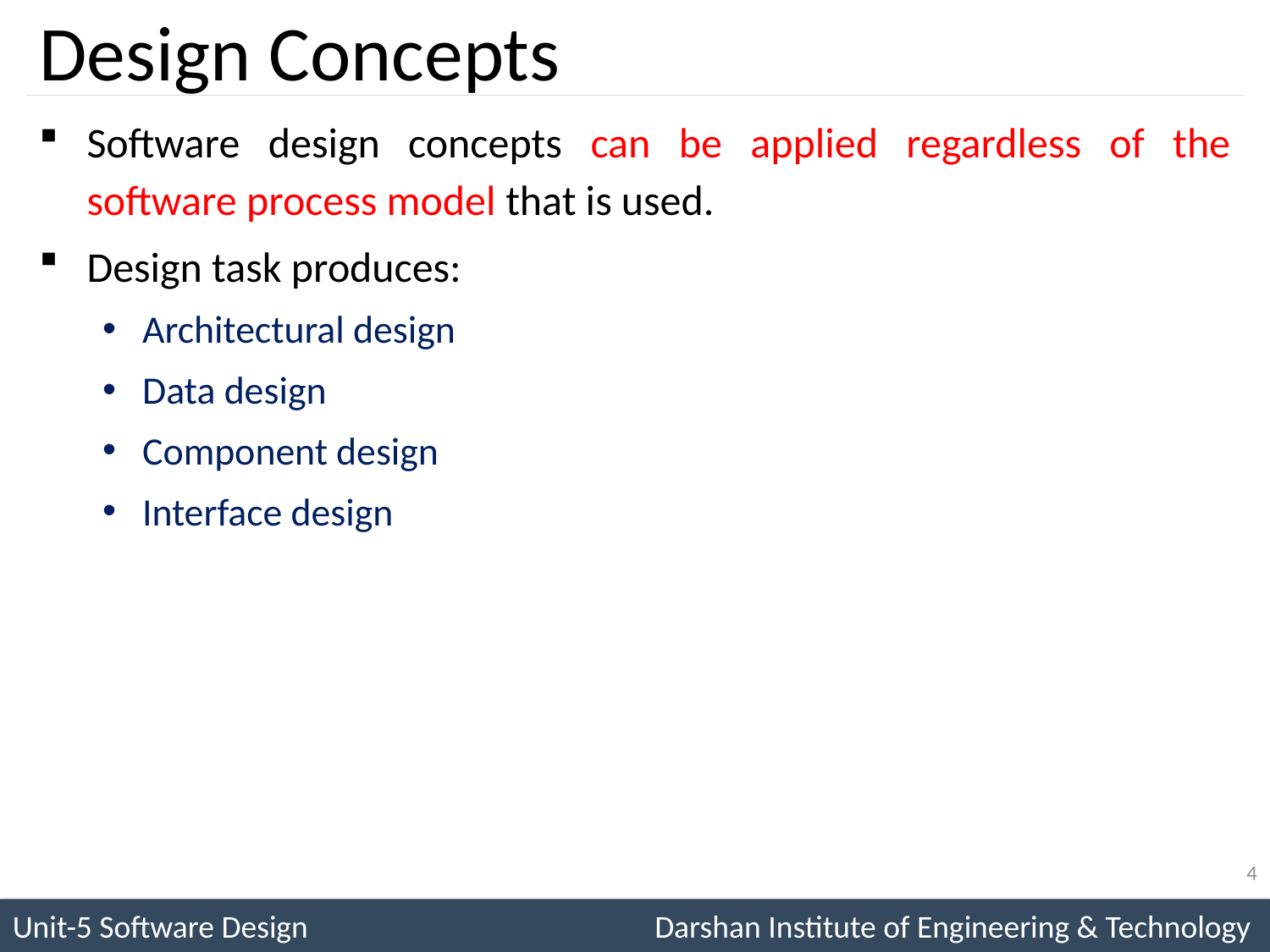

# Design Concepts
Software design concepts can be applied regardless of the software process model that is used.
Design task produces:
Architectural design
Data design
Component design
Interface design
4